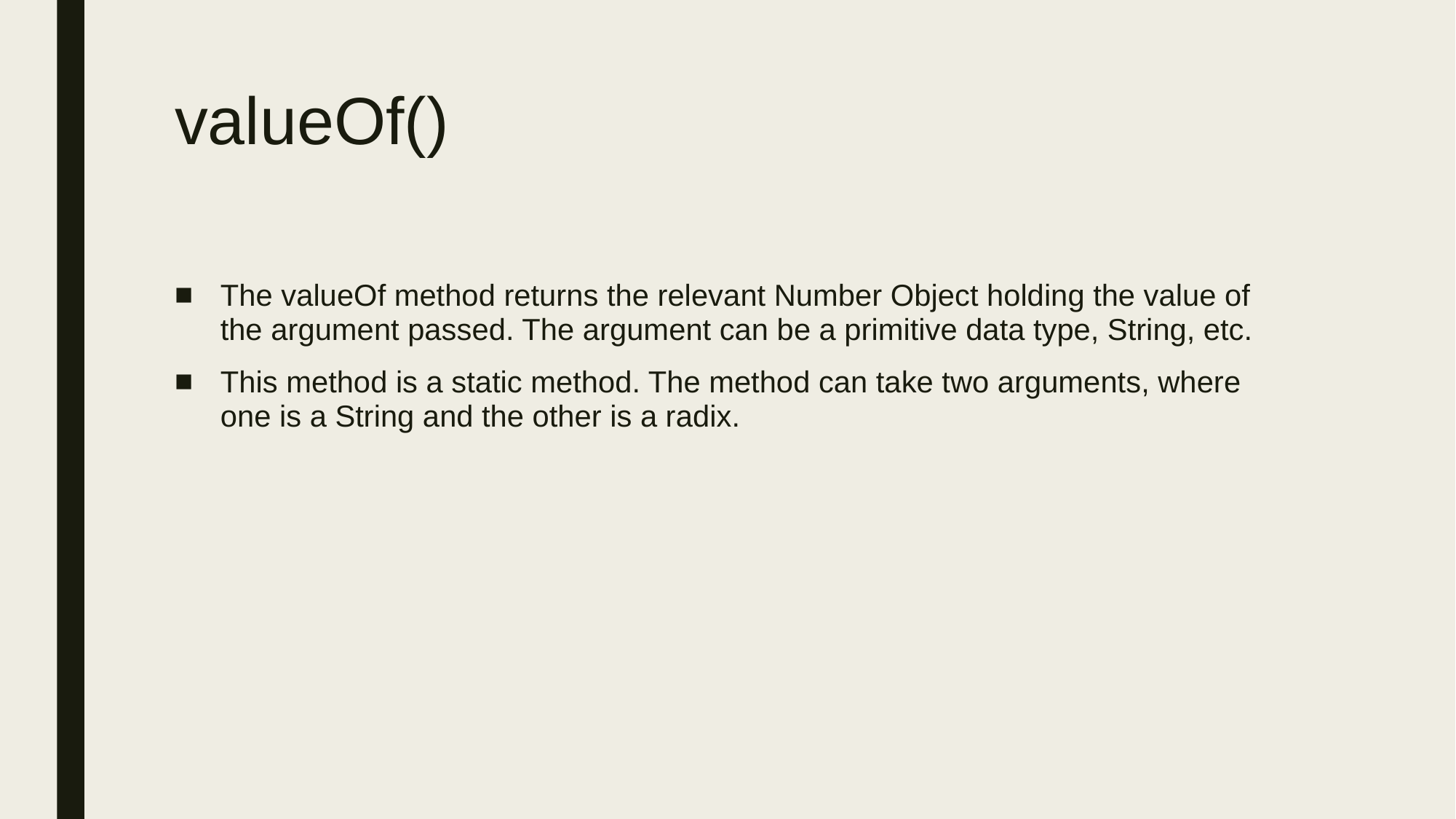

# valueOf()
The valueOf method returns the relevant Number Object holding the value of the argument passed. The argument can be a primitive data type, String, etc.
This method is a static method. The method can take two arguments, where one is a String and the other is a radix.